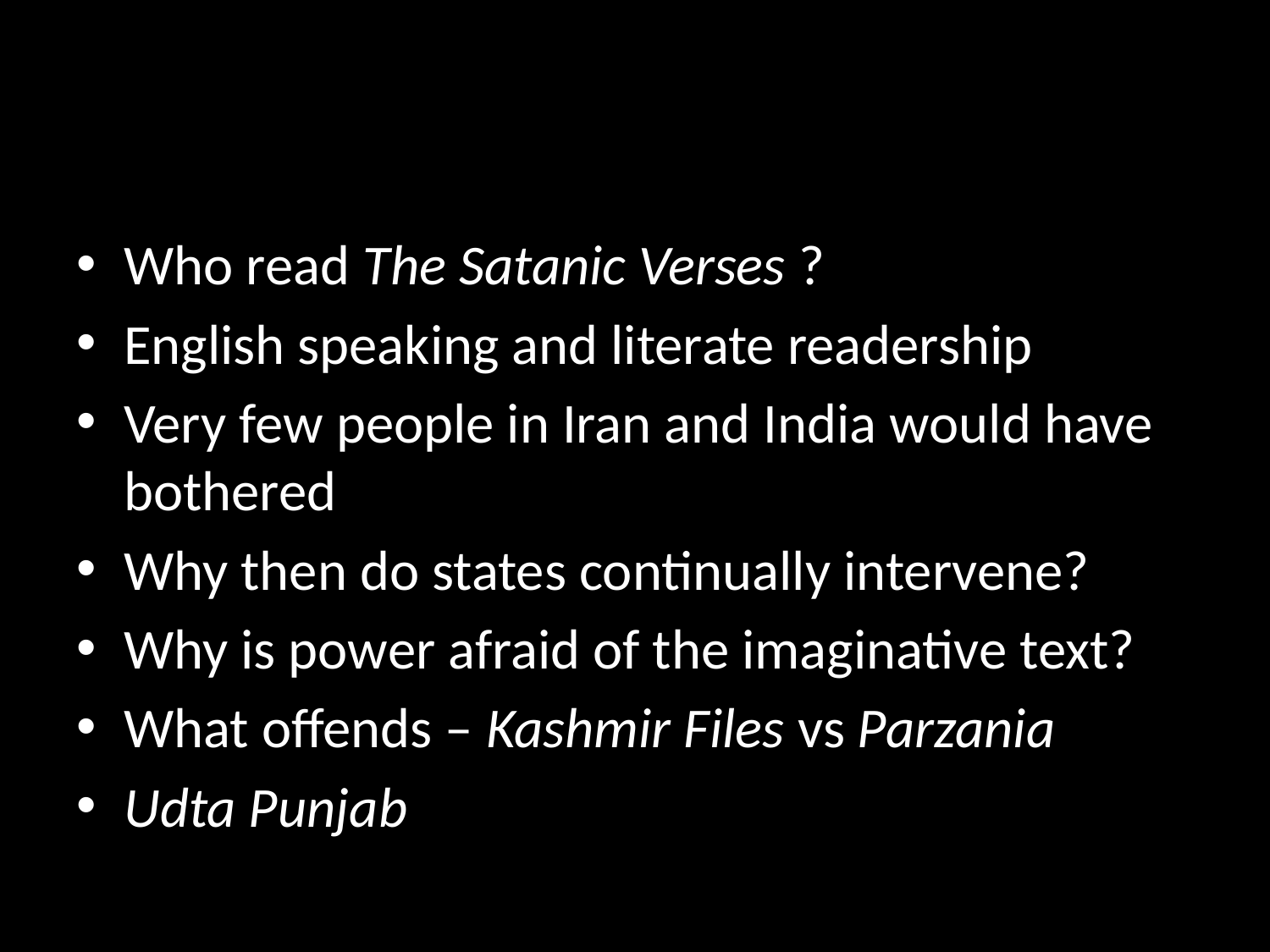

#
Who read The Satanic Verses ?
English speaking and literate readership
Very few people in Iran and India would have bothered
Why then do states continually intervene?
Why is power afraid of the imaginative text?
What offends – Kashmir Files vs Parzania
Udta Punjab